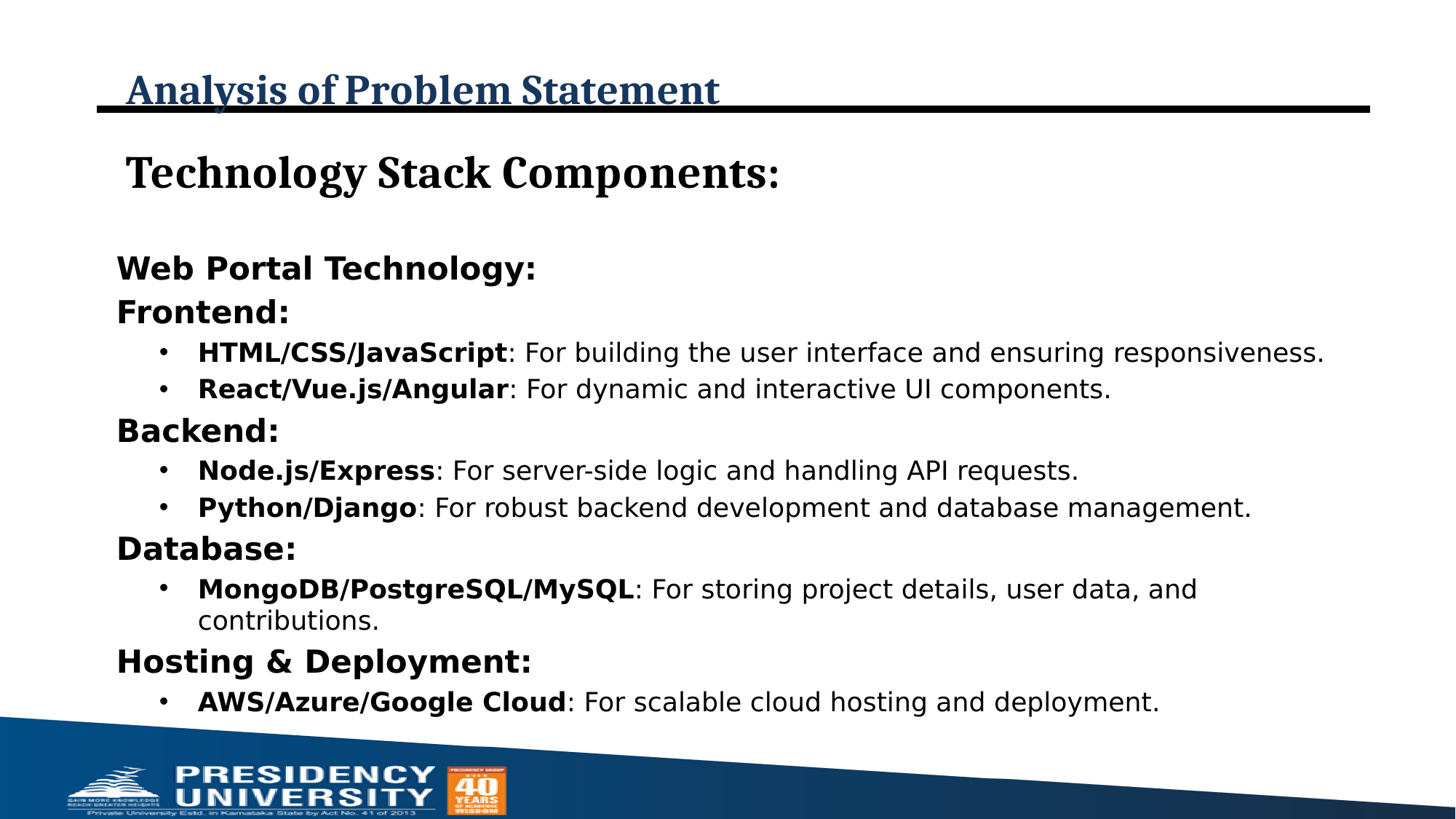

# Analysis of Problem Statement
Technology Stack Components:

Web Portal Technology:
Frontend:
HTML/CSS/JavaScript: For building the user interface and ensuring responsiveness.
React/Vue.js/Angular: For dynamic and interactive UI components.
Backend:
Node.js/Express: For server-side logic and handling API requests.
Python/Django: For robust backend development and database management.
Database:
MongoDB/PostgreSQL/MySQL: For storing project details, user data, and contributions.
Hosting & Deployment:
AWS/Azure/Google Cloud: For scalable cloud hosting and deployment.